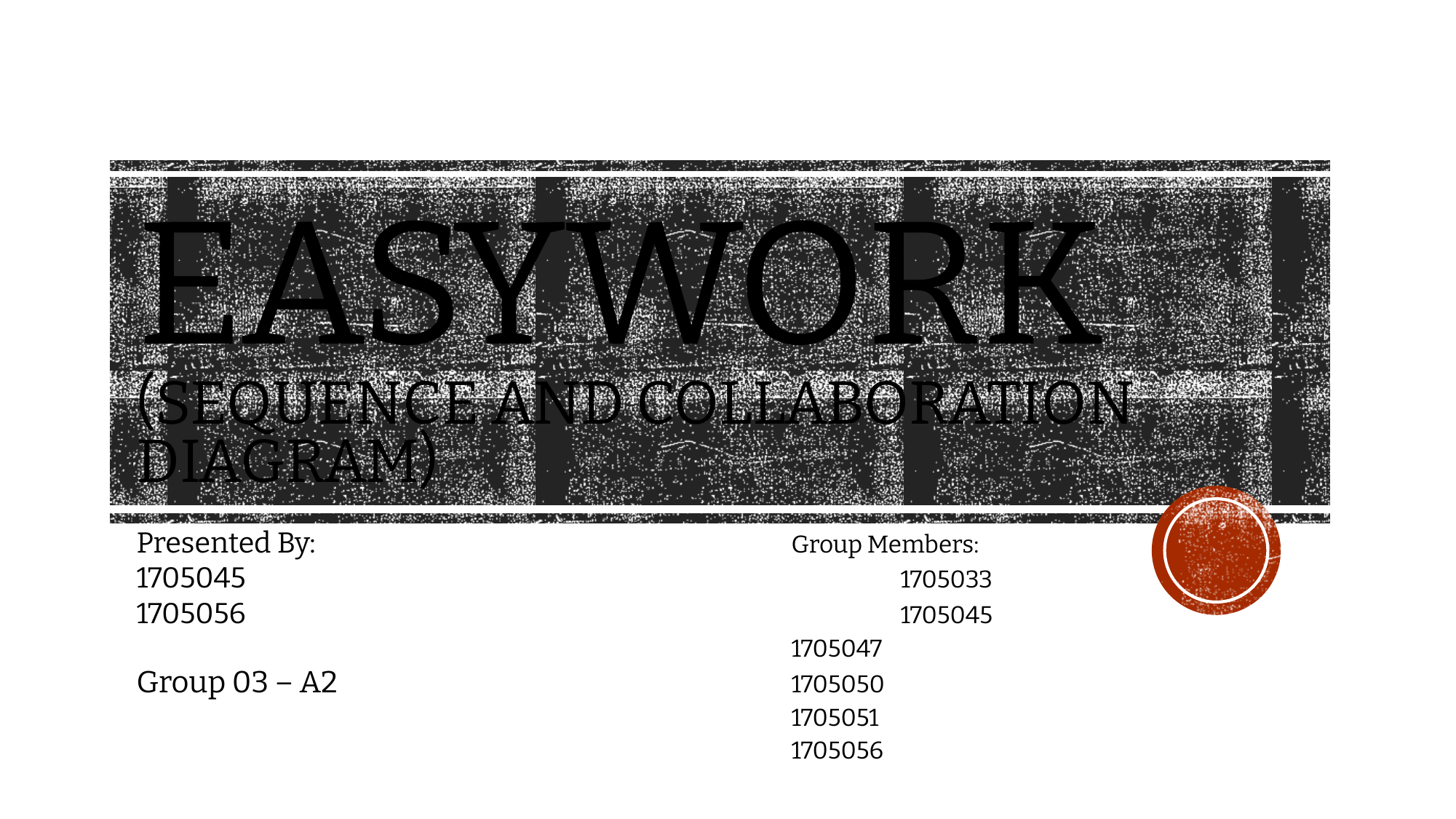

# Easywork (Sequence and Collaboration Diagram)
Presented By: 					Group Members:
1705045						1705033
1705056						1705045
						1705047
Group 03 – A2					1705050
						1705051
						1705056